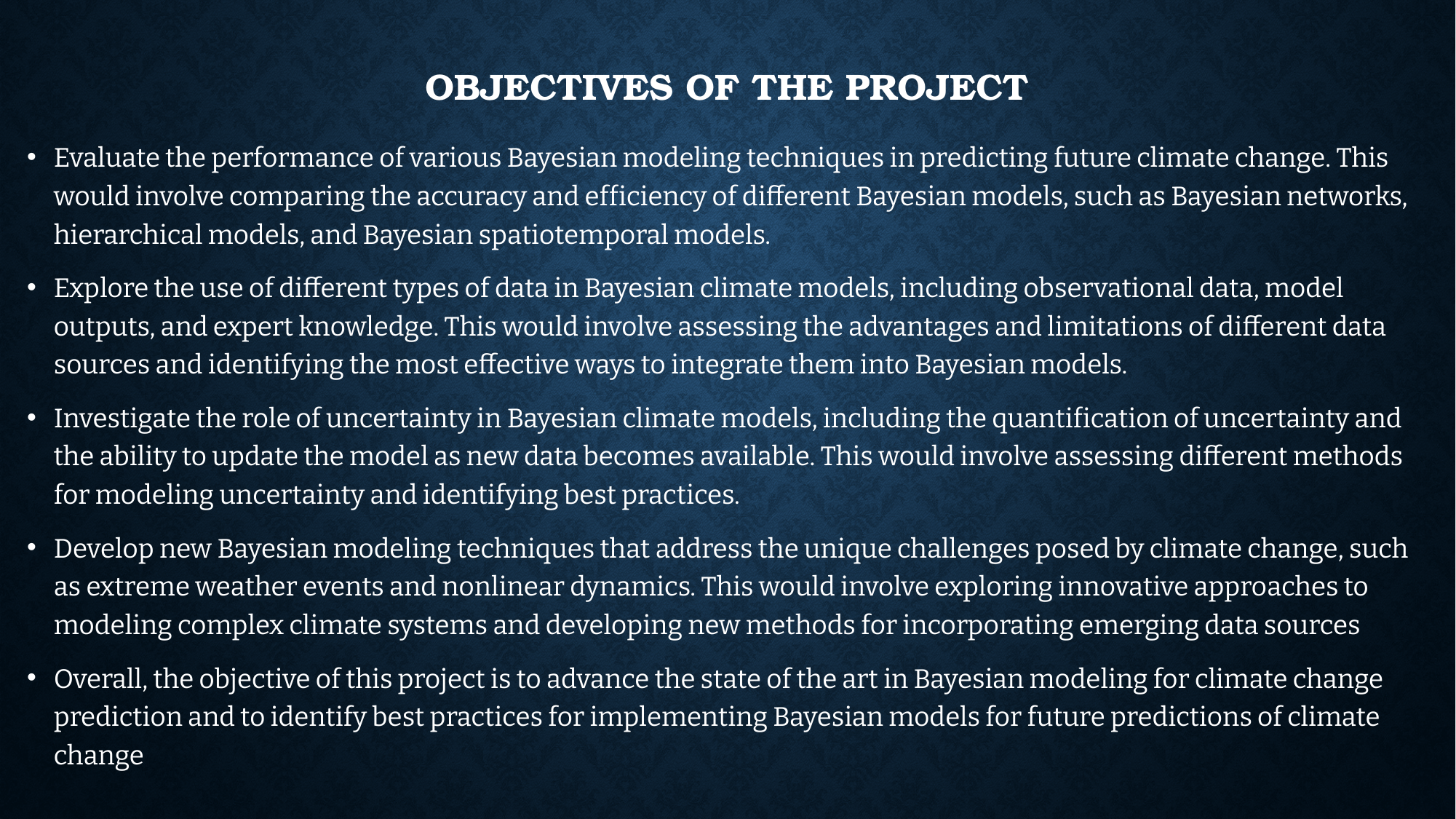

# OBJECTIVES OF THE PROJECT
Evaluate the performance of various Bayesian modeling techniques in predicting future climate change. This would involve comparing the accuracy and efficiency of different Bayesian models, such as Bayesian networks, hierarchical models, and Bayesian spatiotemporal models.
Explore the use of different types of data in Bayesian climate models, including observational data, model outputs, and expert knowledge. This would involve assessing the advantages and limitations of different data sources and identifying the most effective ways to integrate them into Bayesian models.
Investigate the role of uncertainty in Bayesian climate models, including the quantification of uncertainty and the ability to update the model as new data becomes available. This would involve assessing different methods for modeling uncertainty and identifying best practices.
Develop new Bayesian modeling techniques that address the unique challenges posed by climate change, such as extreme weather events and nonlinear dynamics. This would involve exploring innovative approaches to modeling complex climate systems and developing new methods for incorporating emerging data sources
Overall, the objective of this project is to advance the state of the art in Bayesian modeling for climate change prediction and to identify best practices for implementing Bayesian models for future predictions of climate change